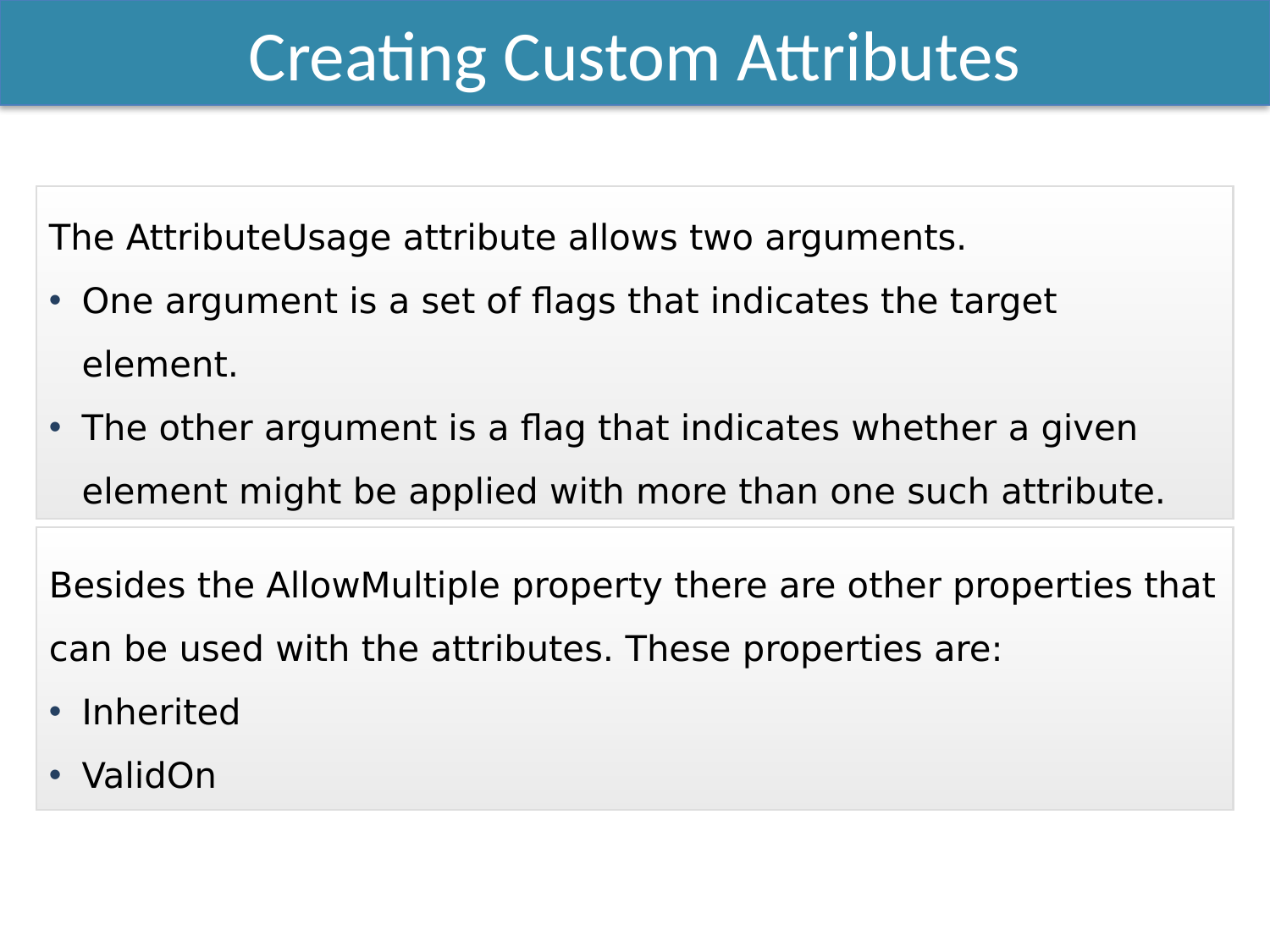

Creating Custom Attributes
The AttributeUsage attribute allows two arguments.
One argument is a set of flags that indicates the target element.
The other argument is a flag that indicates whether a given element might be applied with more than one such attribute.
Besides the AllowMultiple property there are other properties that can be used with the attributes. These properties are:
Inherited
ValidOn